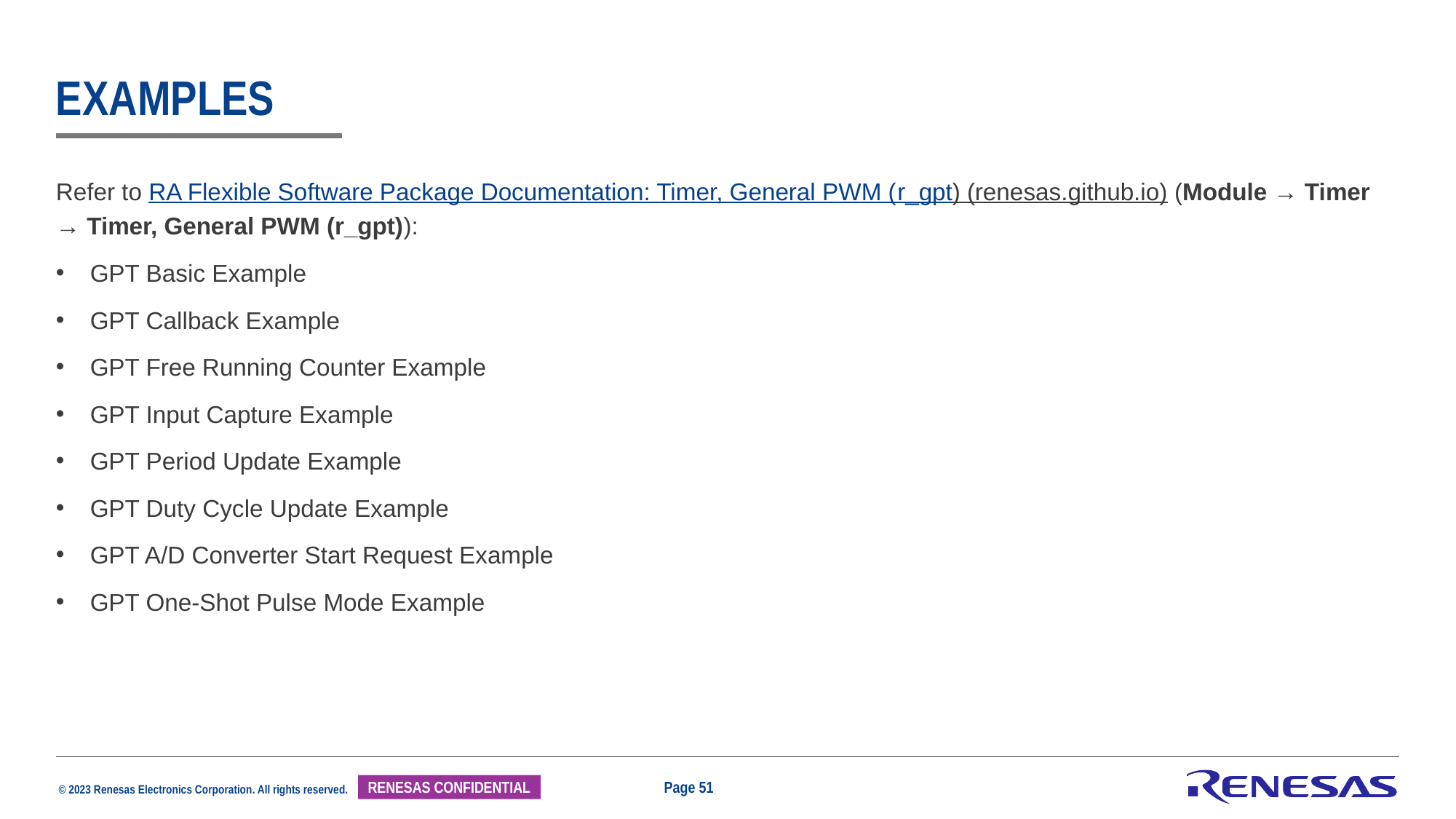

# Examples
Refer to RA Flexible Software Package Documentation: Timer, General PWM (r_gpt) (renesas.github.io) (Module → Timer → Timer, General PWM (r_gpt)):
GPT Basic Example
GPT Callback Example
GPT Free Running Counter Example
GPT Input Capture Example
GPT Period Update Example
GPT Duty Cycle Update Example
GPT A/D Converter Start Request Example
GPT One-Shot Pulse Mode Example